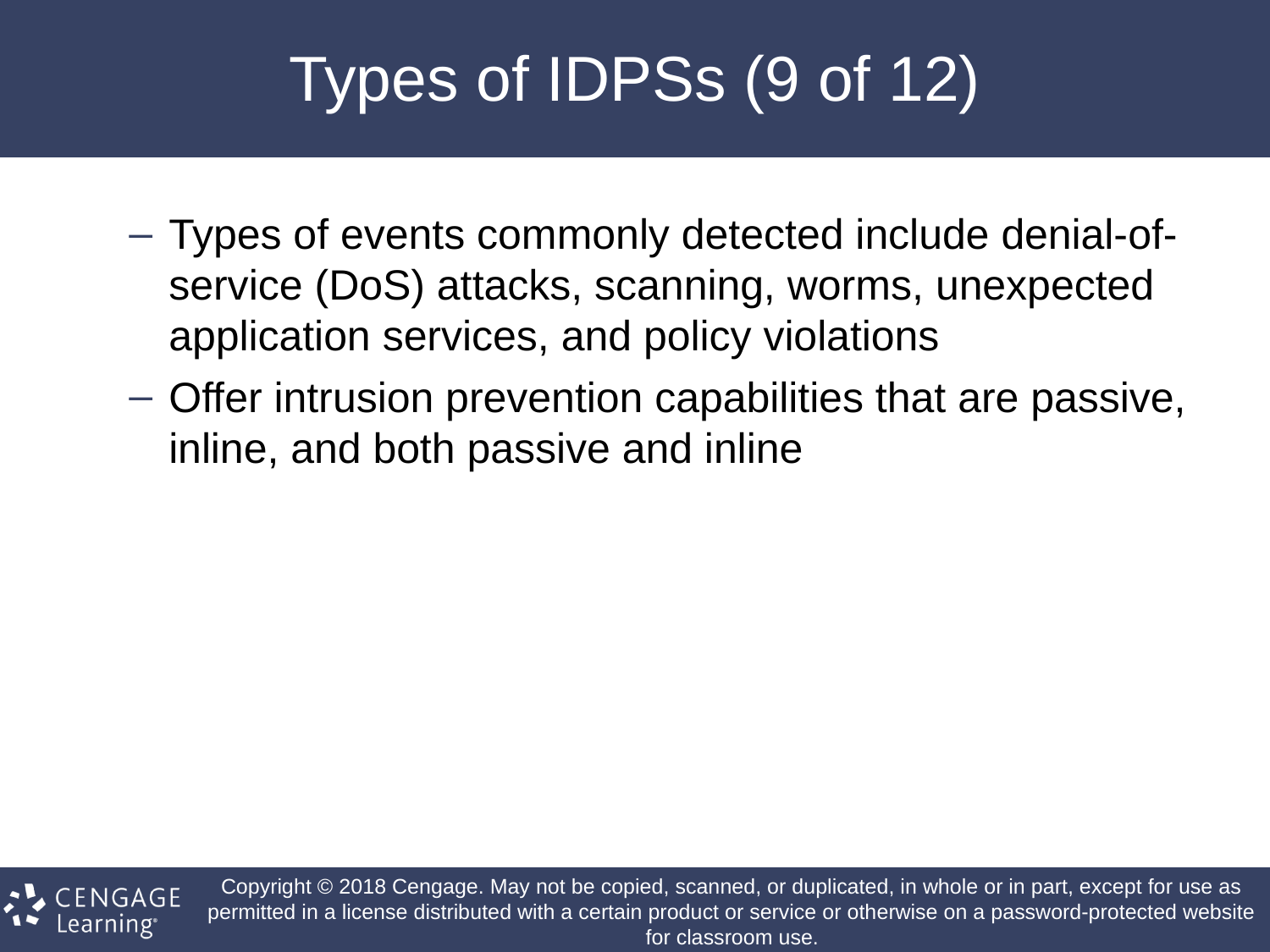

# Types of IDPSs (9 of 12)
Types of events commonly detected include denial-of-service (DoS) attacks, scanning, worms, unexpected application services, and policy violations
Offer intrusion prevention capabilities that are passive, inline, and both passive and inline